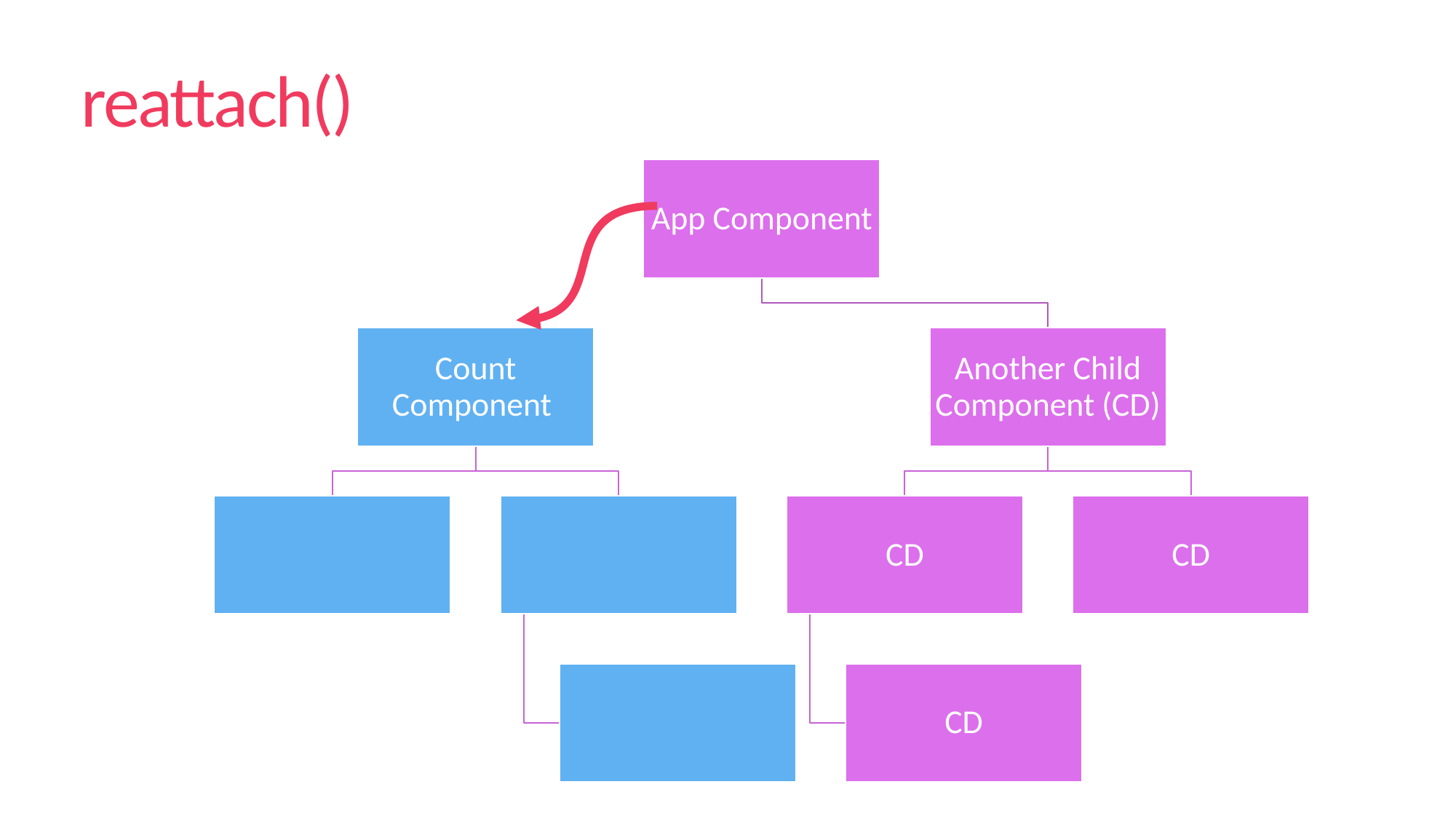

# reattach()
App Component
Count Component

Another Child Component (CD)
CD
CD
CD